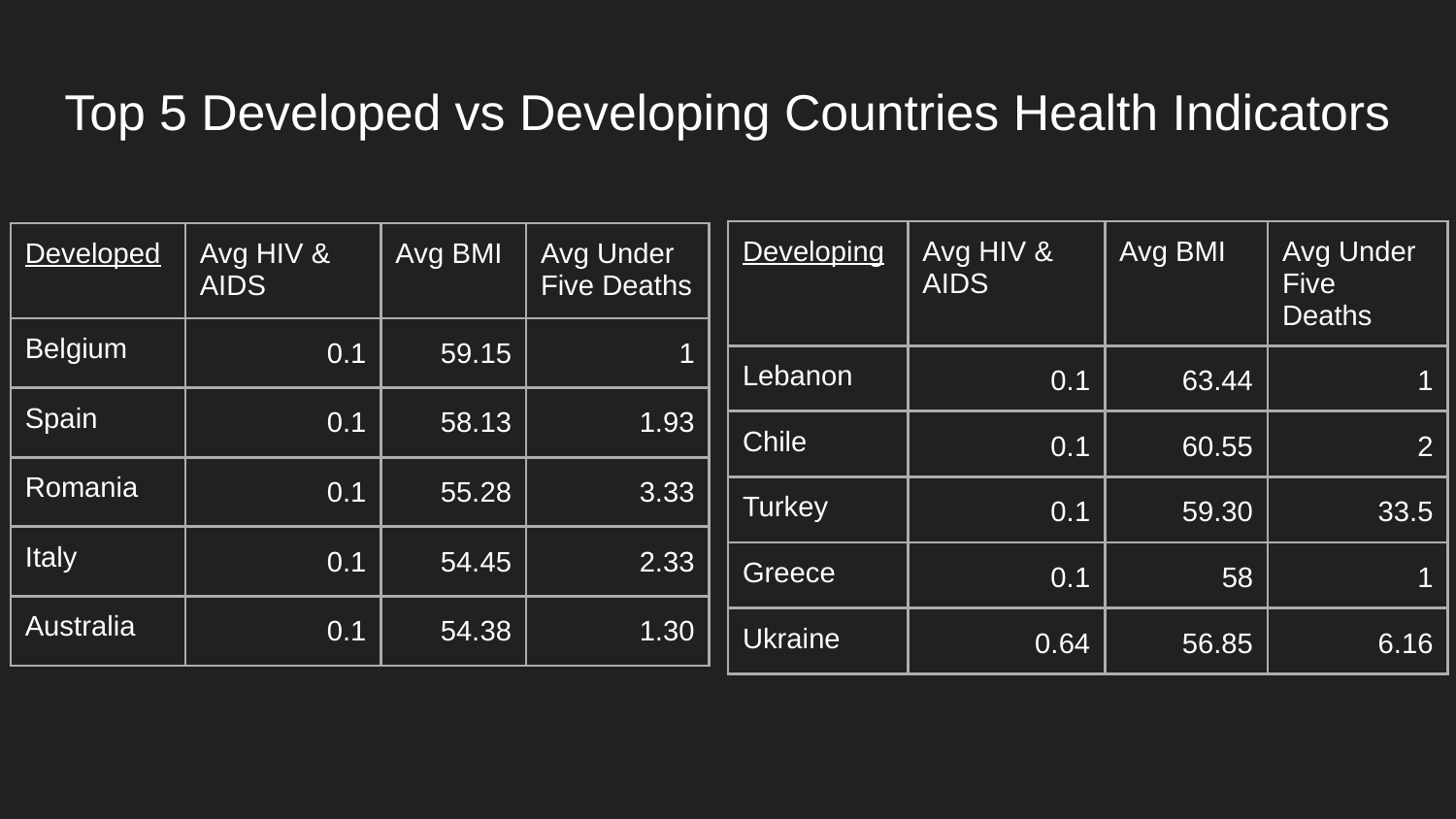

# Top 5 Developed vs Developing Countries Health Indicators
| Developing | Avg HIV & AIDS | Avg BMI | Avg Under Five Deaths |
| --- | --- | --- | --- |
| Lebanon | 0.1 | 63.44 | 1 |
| Chile | 0.1 | 60.55 | 2 |
| Turkey | 0.1 | 59.30 | 33.5 |
| Greece | 0.1 | 58 | 1 |
| Ukraine | 0.64 | 56.85 | 6.16 |
| Developed | Avg HIV & AIDS | Avg BMI | Avg Under Five Deaths |
| --- | --- | --- | --- |
| Belgium | 0.1 | 59.15 | 1 |
| Spain | 0.1 | 58.13 | 1.93 |
| Romania | 0.1 | 55.28 | 3.33 |
| Italy | 0.1 | 54.45 | 2.33 |
| Australia | 0.1 | 54.38 | 1.30 |